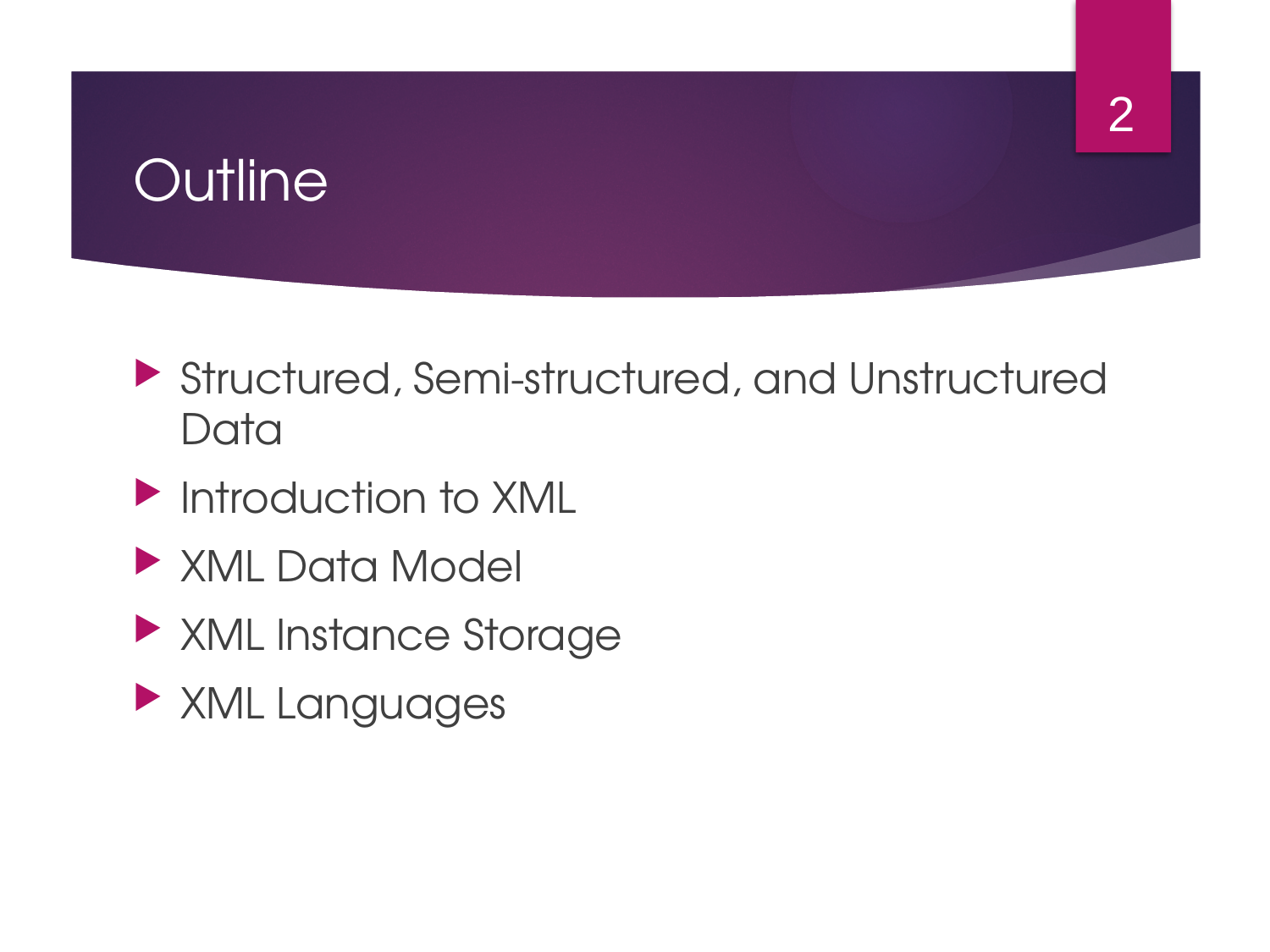

2
# Outline
Structured, Semi-structured, and Unstructured Data
Introduction to XML
XML Data Model
XML Instance Storage
XML Languages